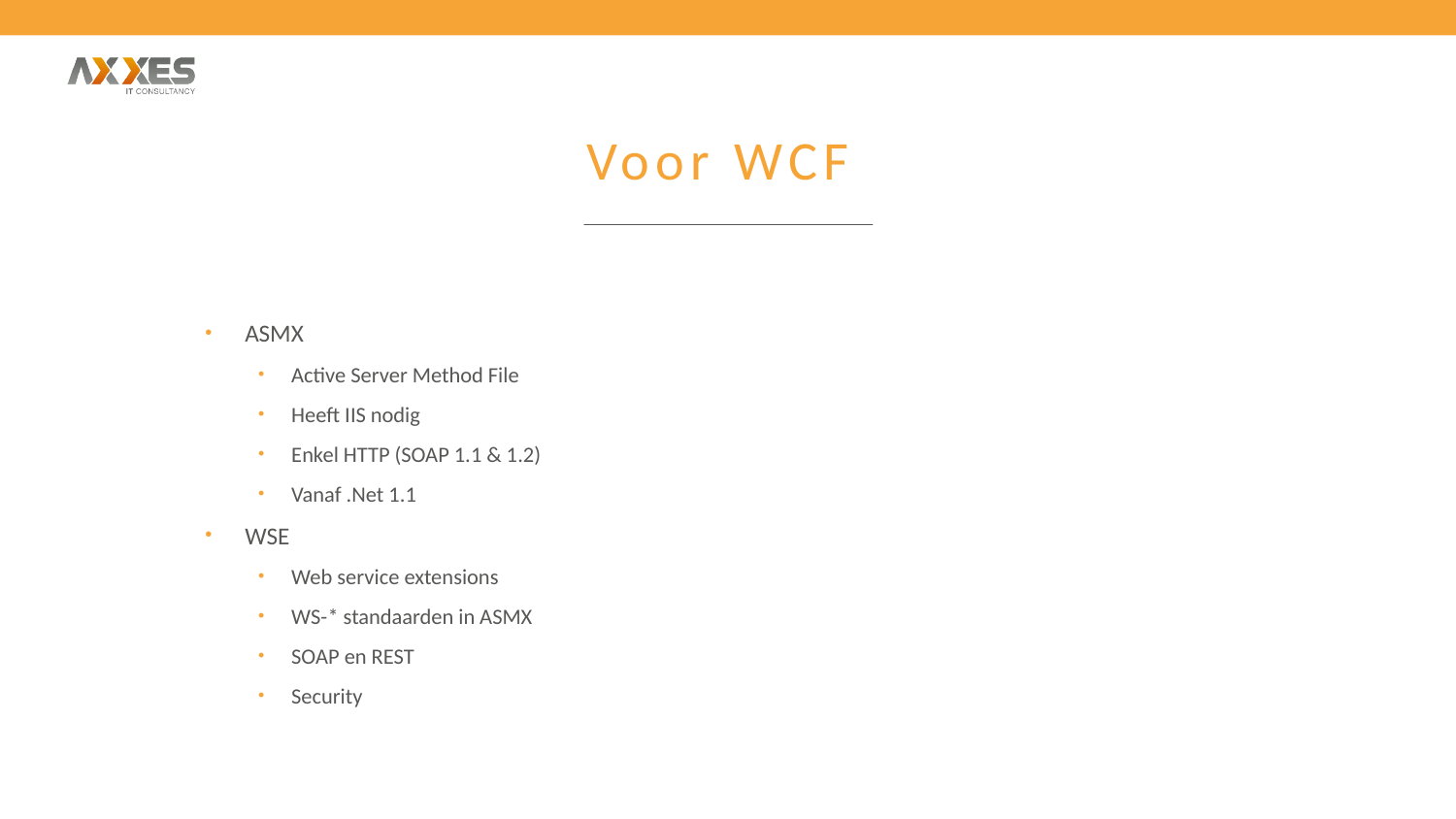

# Voor WCF
ASMX
Active Server Method File
Heeft IIS nodig
Enkel HTTP (SOAP 1.1 & 1.2)
Vanaf .Net 1.1
WSE
Web service extensions
WS-* standaarden in ASMX
SOAP en REST
Security